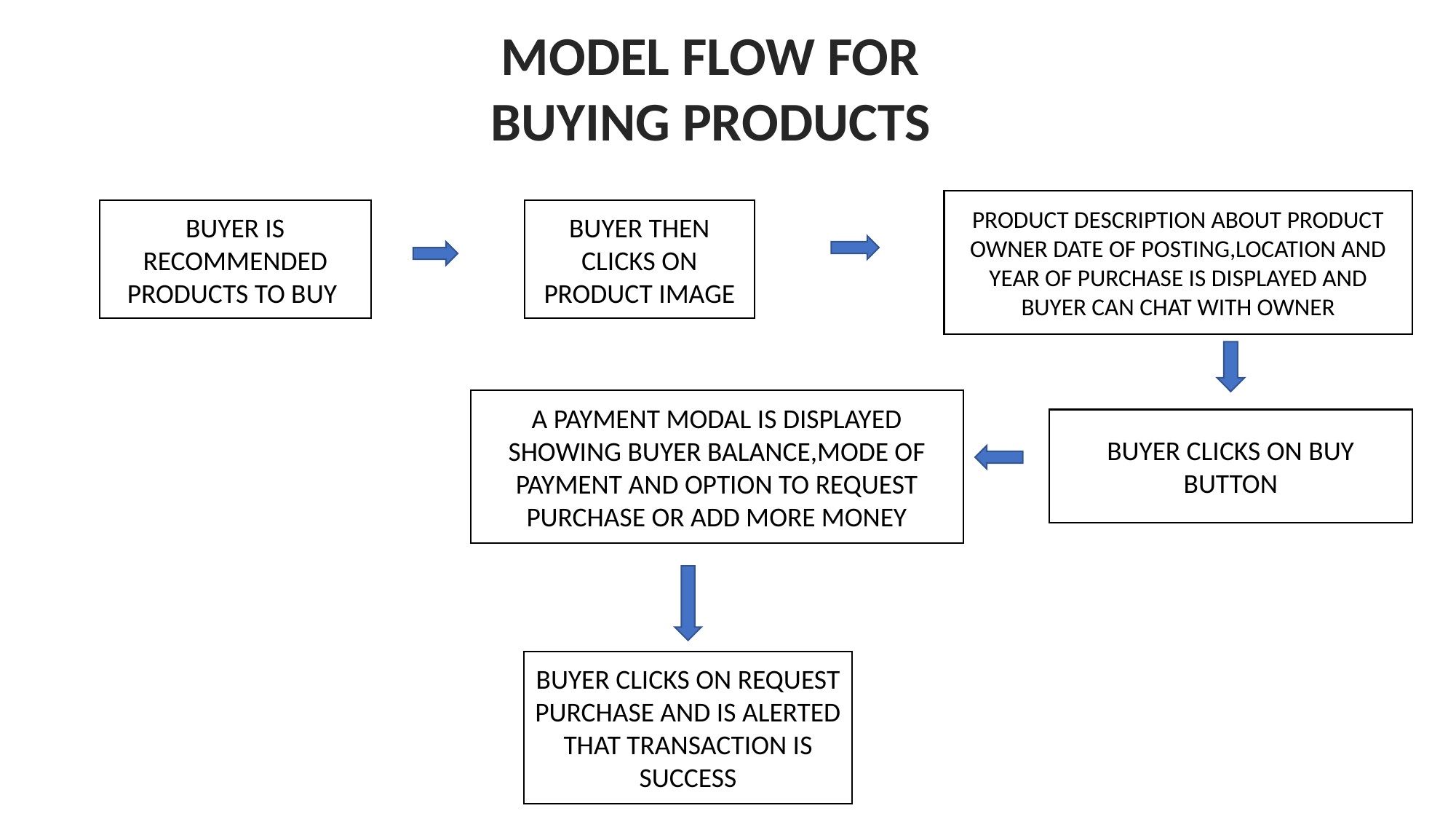

MODEL FLOW FOR
BUYING PRODUCTS
PRODUCT DESCRIPTION ABOUT PRODUCT OWNER DATE OF POSTING,LOCATION AND YEAR OF PURCHASE IS DISPLAYED AND BUYER CAN CHAT WITH OWNER
BUYER IS RECOMMENDED PRODUCTS TO BUY
BUYER THEN CLICKS ON PRODUCT IMAGE

A PAYMENT MODAL IS DISPLAYED SHOWING BUYER BALANCE,MODE OF PAYMENT AND OPTION TO REQUEST PURCHASE OR ADD MORE MONEY
BUYER CLICKS ON BUY BUTTON

BUYER CLICKS ON REQUEST PURCHASE AND IS ALERTED THAT TRANSACTION IS SUCCESS